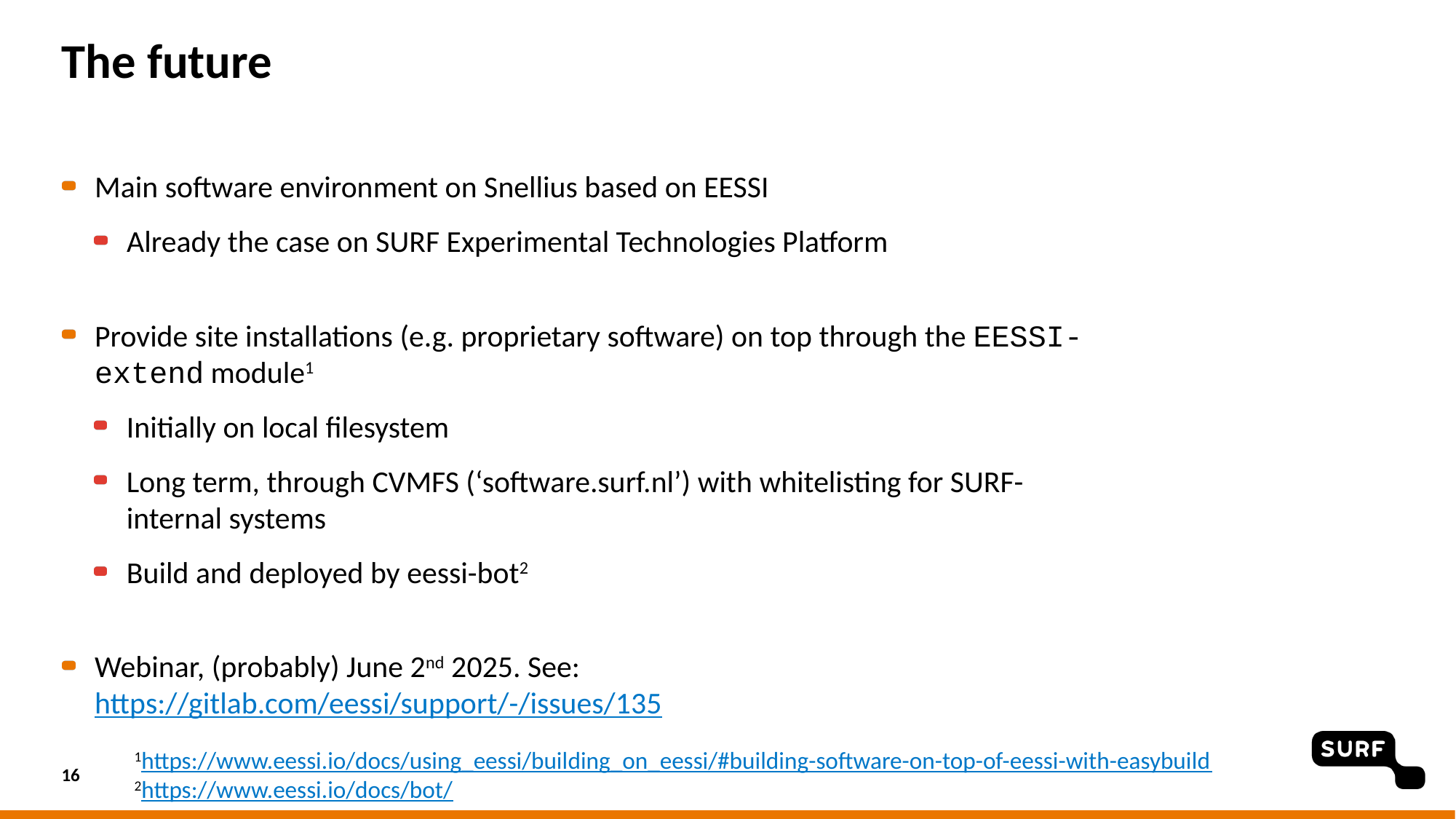

# The future
Main software environment on Snellius based on EESSI
Already the case on SURF Experimental Technologies Platform

Provide site installations (e.g. proprietary software) on top through the EESSI-extend module1
Initially on local filesystem
Long term, through CVMFS (‘software.surf.nl’) with whitelisting for SURF-internal systems
Build and deployed by eessi-bot2

Webinar, (probably) June 2nd 2025. See: https://gitlab.com/eessi/support/-/issues/135
1https://www.eessi.io/docs/using_eessi/building_on_eessi/#building-software-on-top-of-eessi-with-easybuild
2https://www.eessi.io/docs/bot/
16